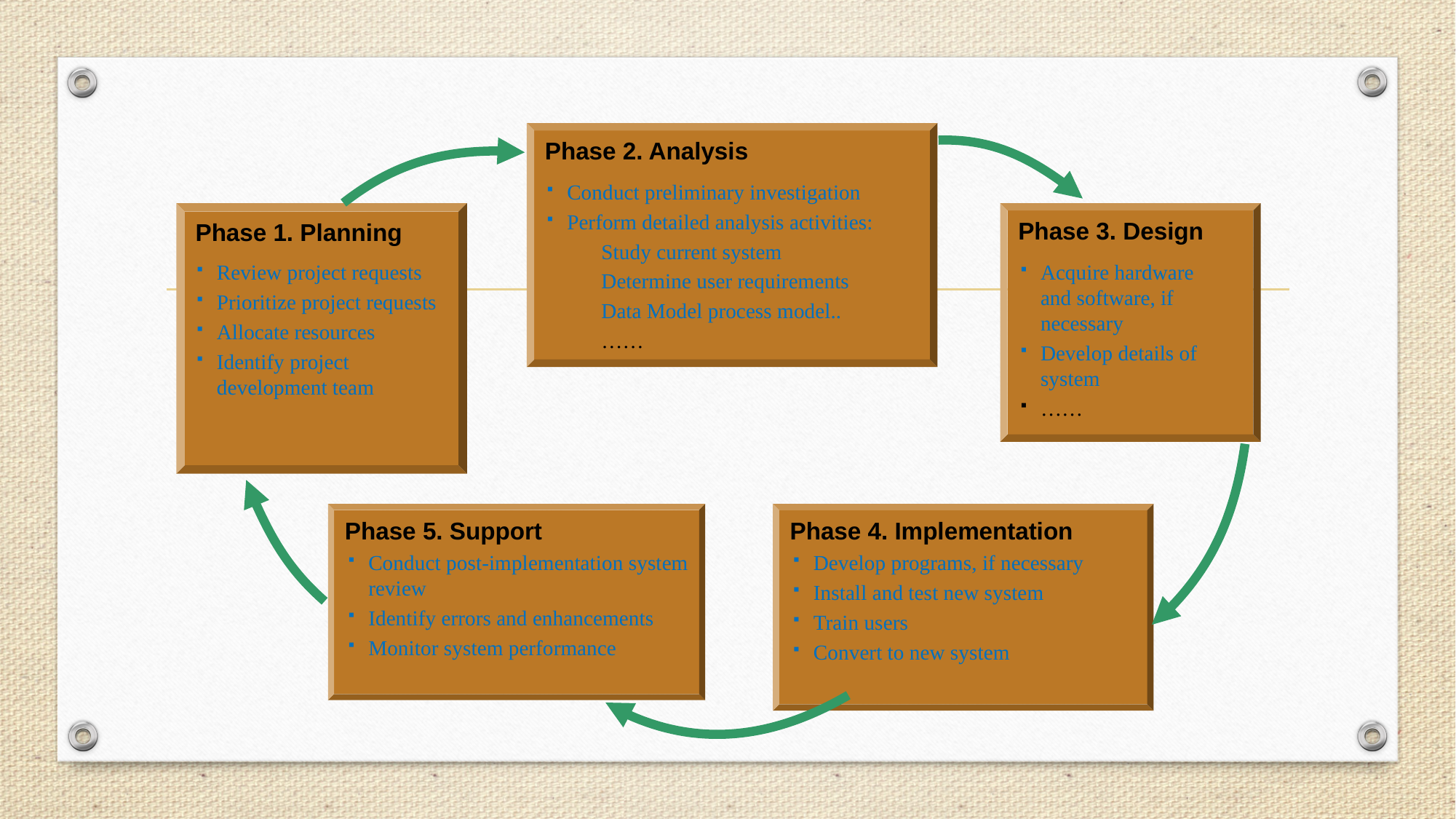

Phase 2. Analysis

Conduct preliminary investigation
Perform detailed analysis activities:
Study current system
Determine user requirements
Data Model process model..
……
Phase 1. Planning
Phase 3. Design

Review project requests
Prioritize project requests
Allocate resources
Identify project development team
Acquire hardware and software, if necessary
Develop details of system
……

Phase 5. Support
Phase 4. Implementation
Conduct post-implementation system review
Identify errors and enhancements
Monitor system performance
Develop programs, if necessary
Install and test new system
Train users
Convert to new system